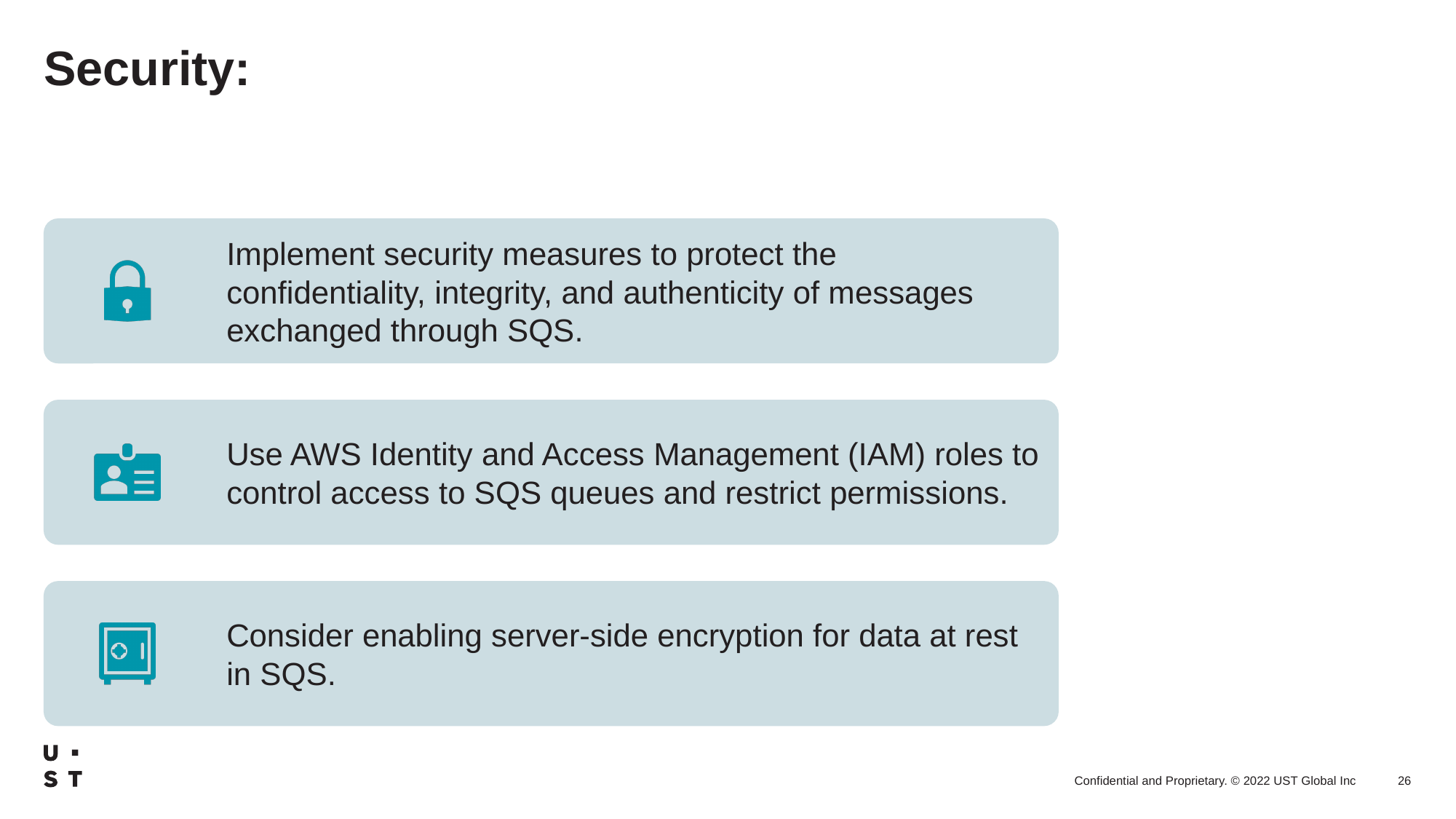

# Security:
Implement security measures to protect the confidentiality, integrity, and authenticity of messages exchanged through SQS.
Use AWS Identity and Access Management (IAM) roles to control access to SQS queues and restrict permissions.
Consider enabling server-side encryption for data at rest in SQS.